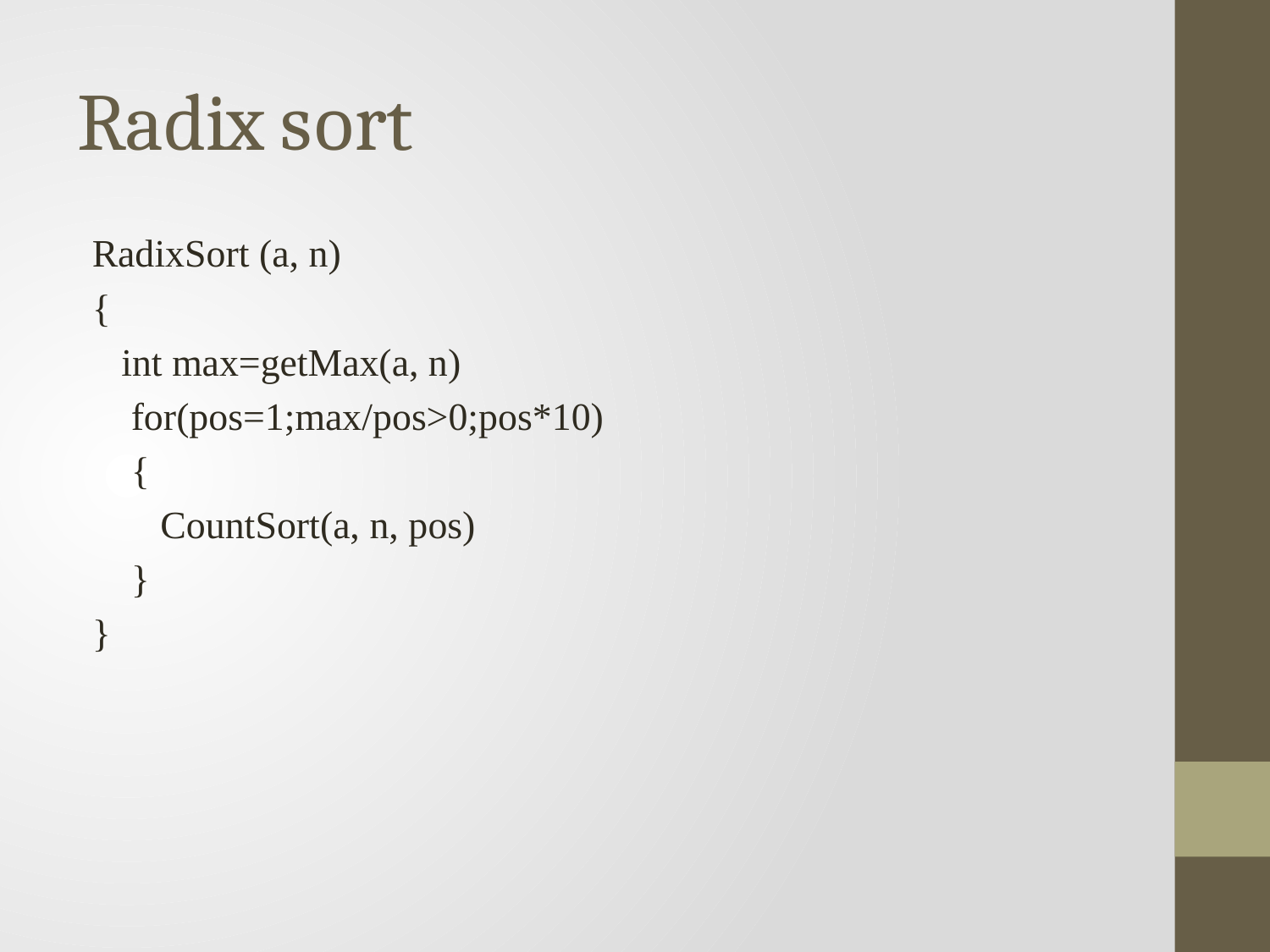

# Radix sort
RadixSort (a, n)
{
   int max=getMax(a, n)
    for(pos=1;max/pos>0;pos*10)
    {
       CountSort(a, n, pos)
    }
}